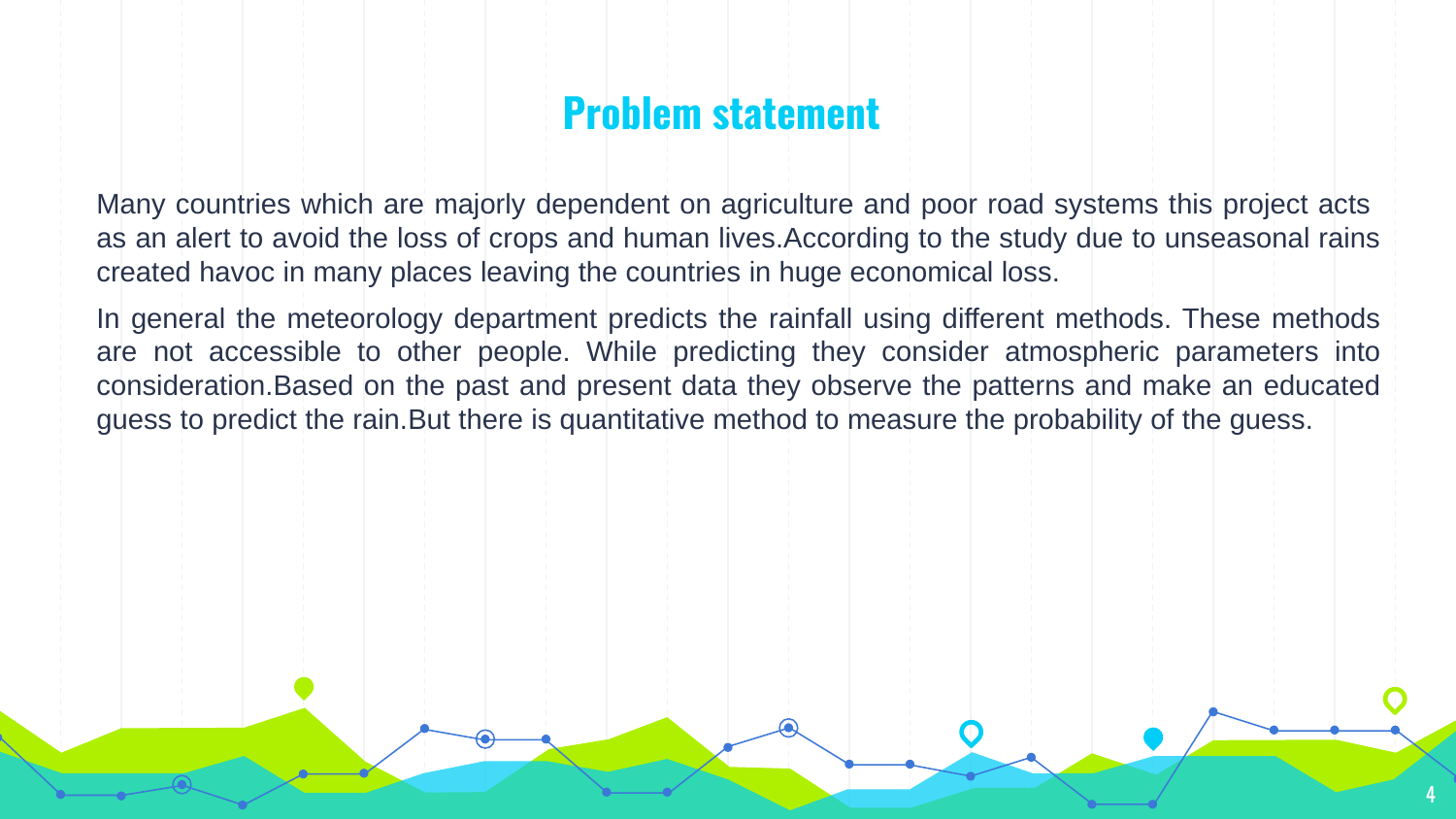

# Problem statement
Many countries which are majorly dependent on agriculture and poor road systems this project acts  as an alert to avoid the loss of crops and human lives.According to the study due to unseasonal rains created havoc in many places leaving the countries in huge economical loss.
In general the meteorology department predicts the rainfall using different methods. These methods are not accessible to other people. While predicting they consider atmospheric parameters into consideration.Based on the past and present data they observe the patterns and make an educated guess to predict the rain.But there is quantitative method to measure the probability of the guess.

4